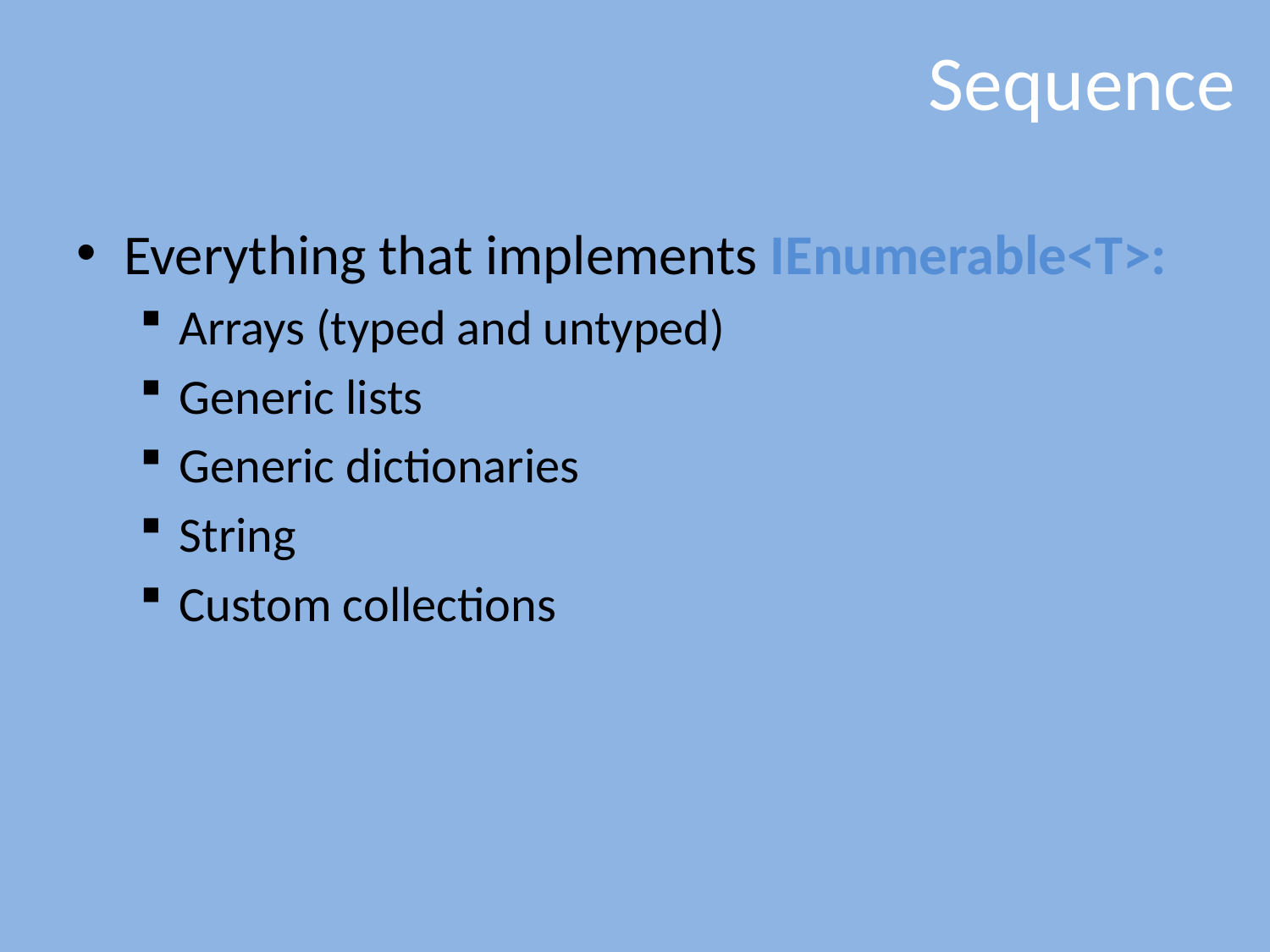

# Sequence
Everything that implements IEnumerable<T>:
Arrays (typed and untyped)
Generic lists
Generic dictionaries
String
Custom collections